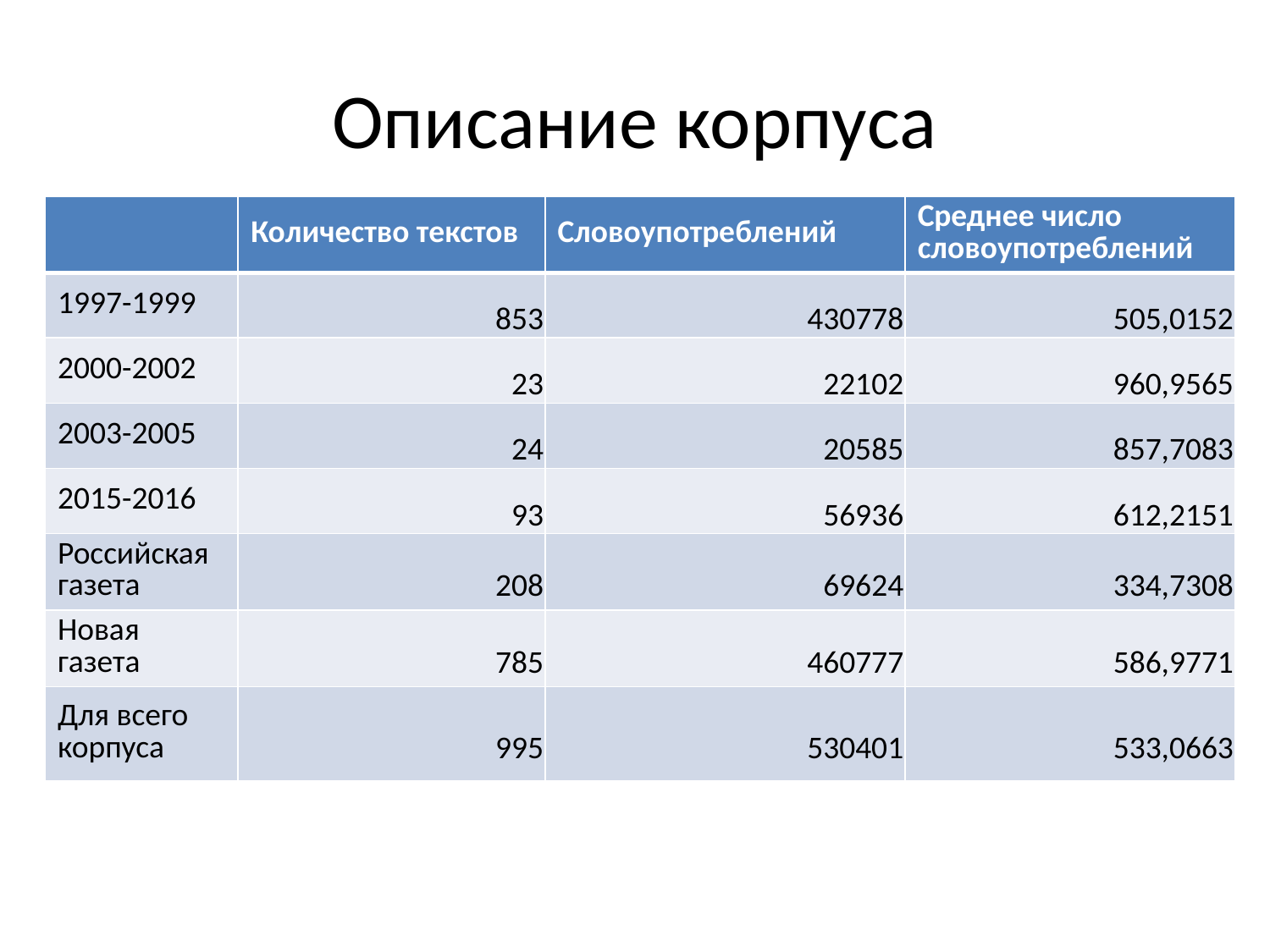

# Описание корпуса
|  | Количество текстов | Словоупотреблений | Среднее число словоупотреблений |
| --- | --- | --- | --- |
| 1997-1999 | 853 | 430778 | 505,0152 |
| 2000-2002 | 23 | 22102 | 960,9565 |
| 2003-2005 | 24 | 20585 | 857,7083 |
| 2015-2016 | 93 | 56936 | 612,2151 |
| Российская газета | 208 | 69624 | 334,7308 |
| Новая газета | 785 | 460777 | 586,9771 |
| Для всего корпуса | 995 | 530401 | 533,0663 |